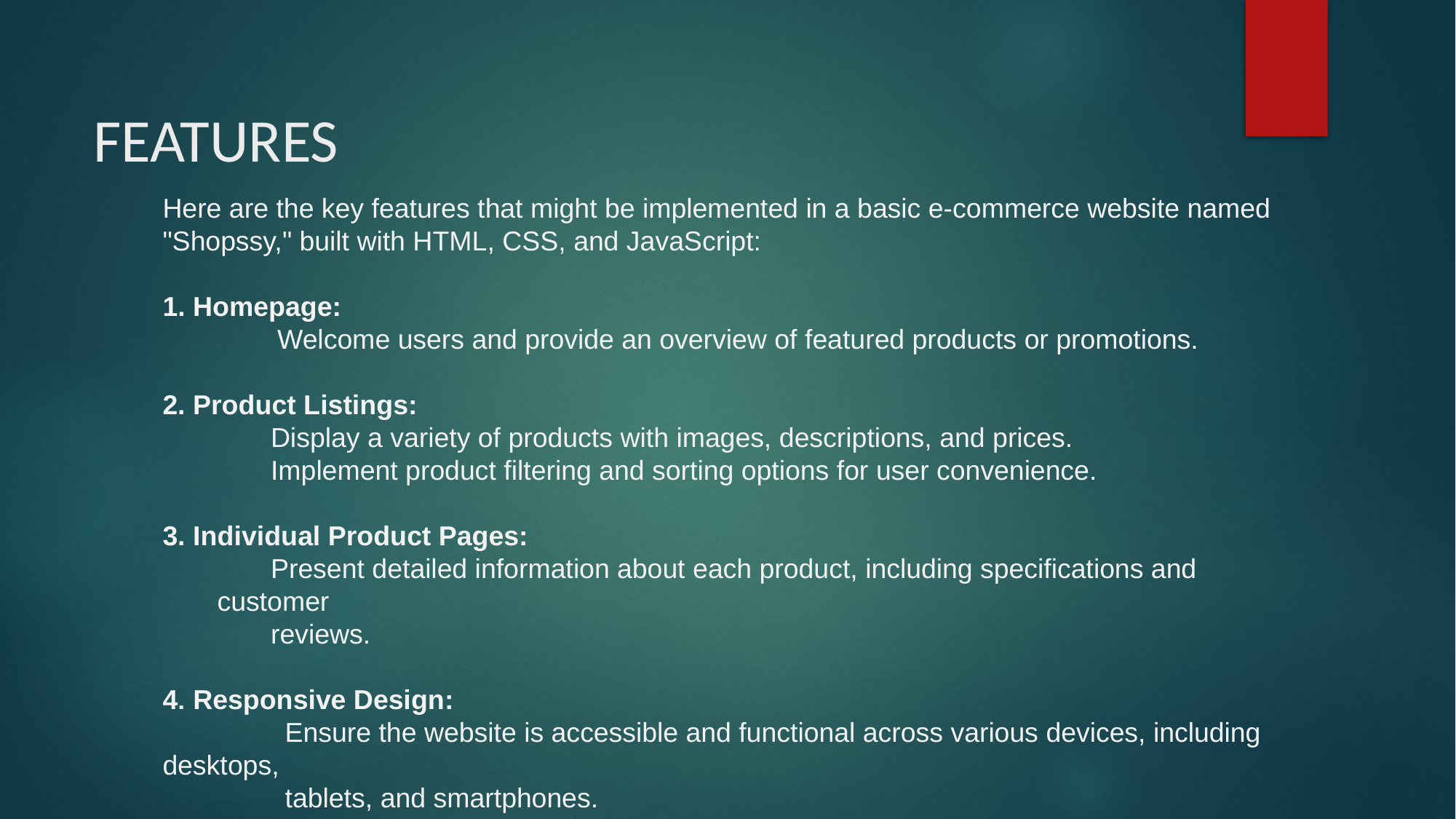

# FEATURES
Here are the key features that might be implemented in a basic e-commerce website named "Shopssy," built with HTML, CSS, and JavaScript:

 Homepage:
               Welcome users and provide an overview of featured products or promotions.

2. Product Listings:
       Display a variety of products with images, descriptions, and prices.
       Implement product filtering and sorting options for user convenience.

3. Individual Product Pages:
       Present detailed information about each product, including specifications and customer
       reviews.

4. Responsive Design:
                Ensure the website is accessible and functional across various devices, including desktops,
                tablets, and smartphones.